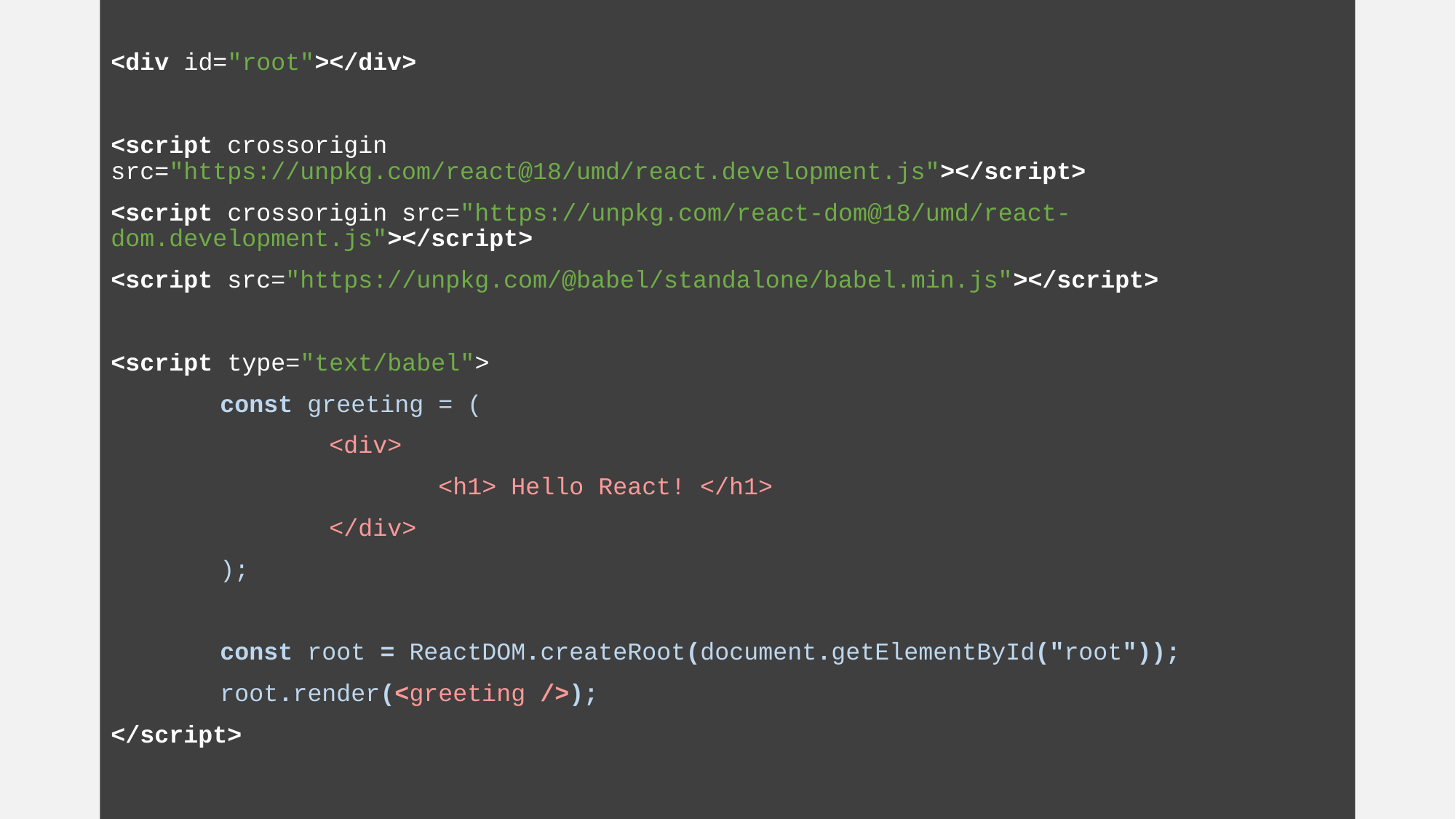

<div id="root"></div>

<script crossorigin src="https://unpkg.com/react@18/umd/react.development.js"></script>
<script crossorigin src="https://unpkg.com/react-dom@18/umd/react-dom.development.js"></script>
<script src="https://unpkg.com/@babel/standalone/babel.min.js"></script>

<script type="text/babel">
	const greeting = (
		<div>
			<h1> Hello React! </h1>
		</div>
	);

	const root = ReactDOM.createRoot(document.getElementById("root"));
      	root.render(<greeting />);
</script>